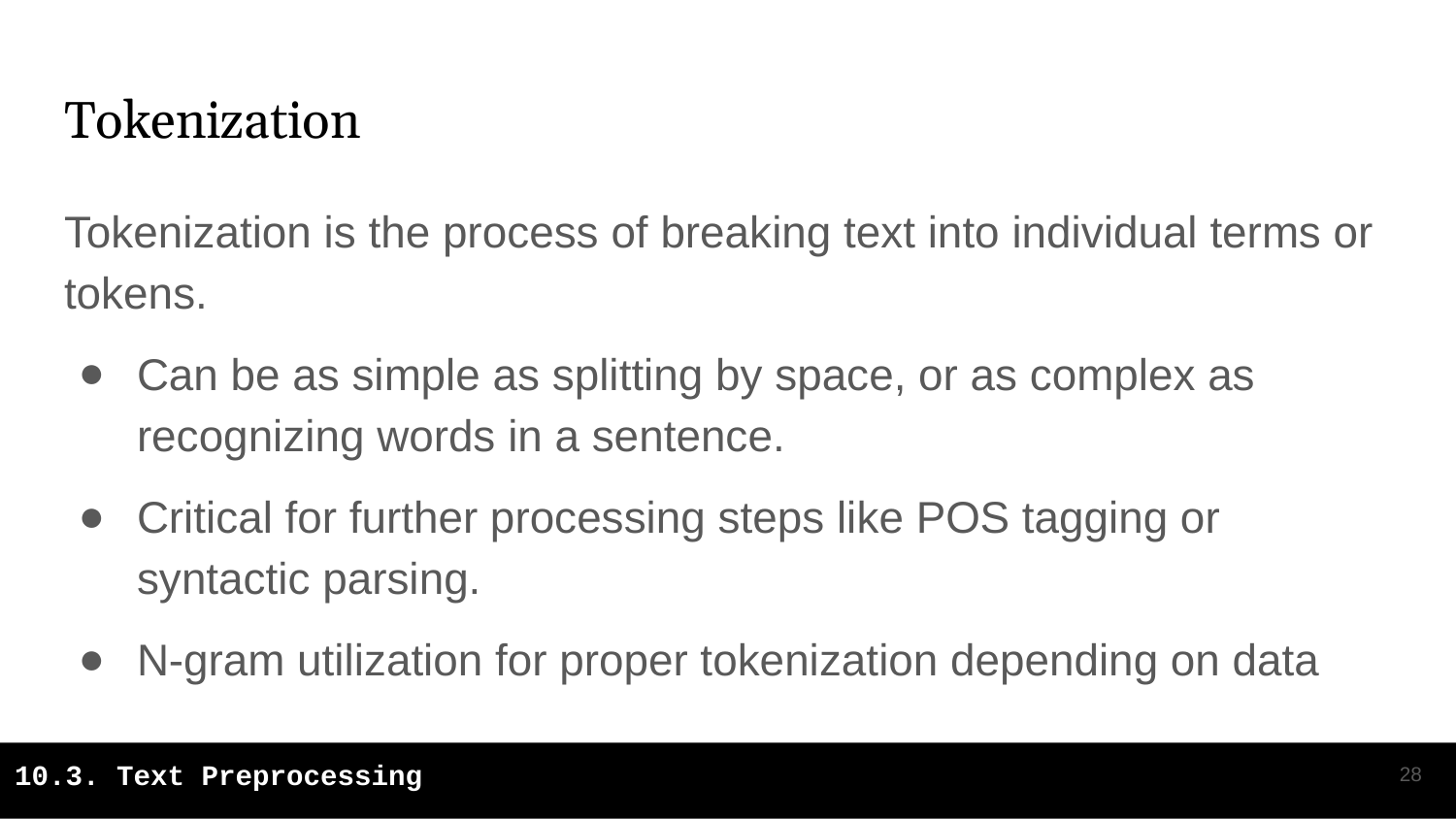

# Tokenization
Tokenization is the process of breaking text into individual terms or tokens.
Can be as simple as splitting by space, or as complex as recognizing words in a sentence.
Critical for further processing steps like POS tagging or syntactic parsing.
N-gram utilization for proper tokenization depending on data
28
10.3. Text Preprocessing